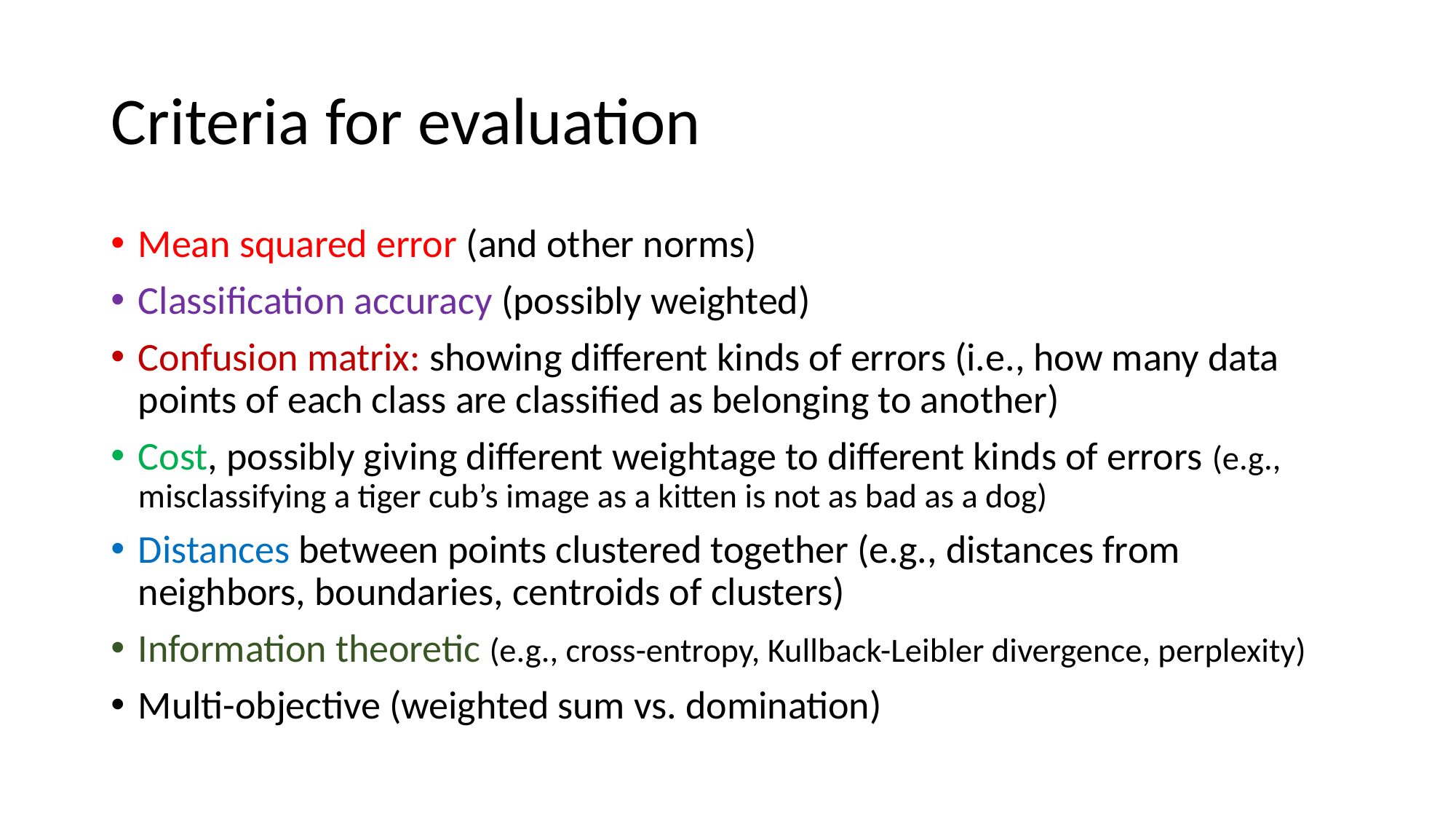

# Criteria for evaluation
Mean squared error (and other norms)
Classification accuracy (possibly weighted)
Confusion matrix: showing different kinds of errors (i.e., how many data points of each class are classified as belonging to another)
Cost, possibly giving different weightage to different kinds of errors (e.g., misclassifying a tiger cub’s image as a kitten is not as bad as a dog)
Distances between points clustered together (e.g., distances from neighbors, boundaries, centroids of clusters)
Information theoretic (e.g., cross-entropy, Kullback-Leibler divergence, perplexity)
Multi-objective (weighted sum vs. domination)